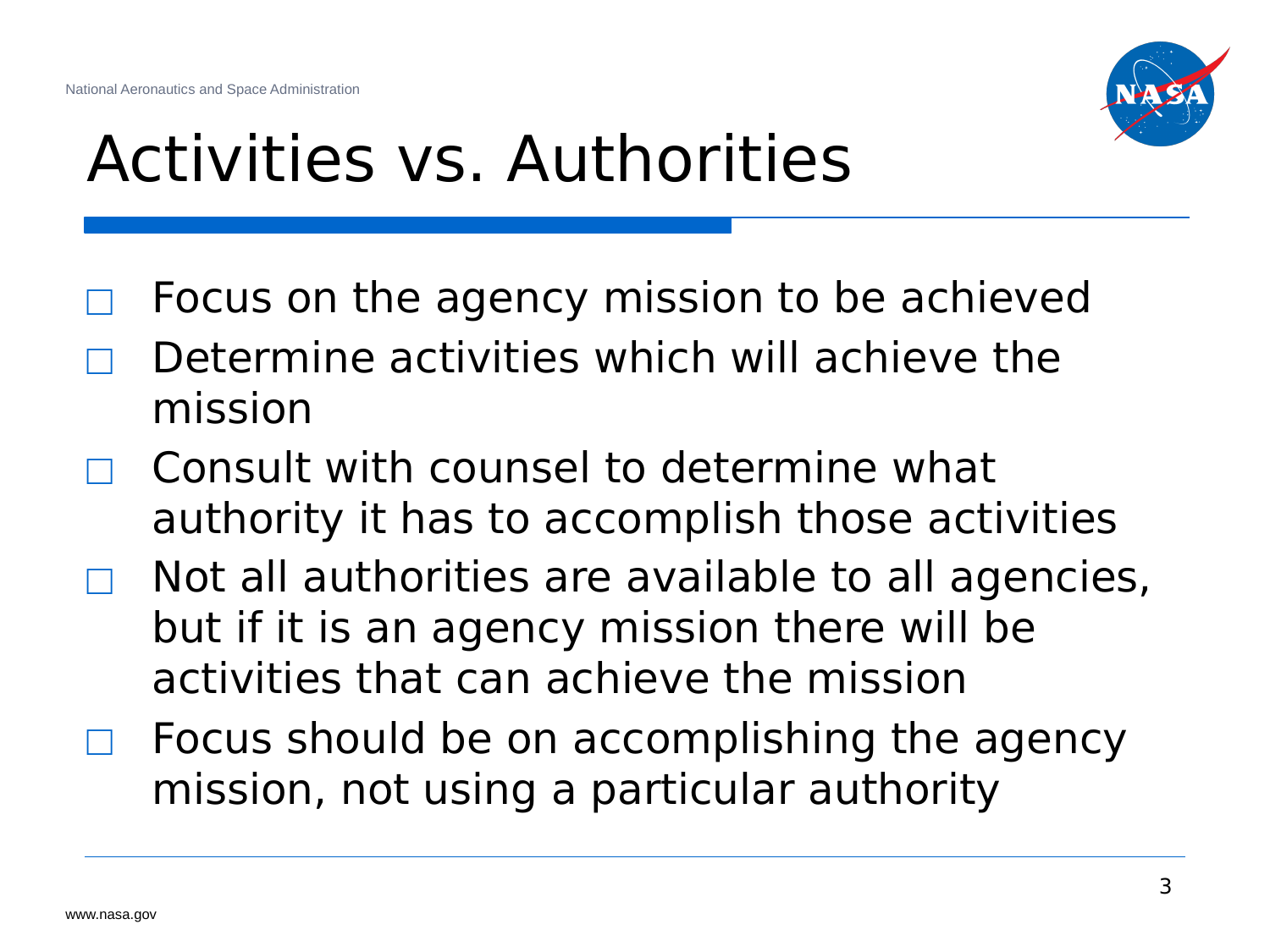

# Activities vs. Authorities
Focus on the agency mission to be achieved
Determine activities which will achieve the mission
Consult with counsel to determine what authority it has to accomplish those activities
Not all authorities are available to all agencies, but if it is an agency mission there will be activities that can achieve the mission
Focus should be on accomplishing the agency mission, not using a particular authority
3